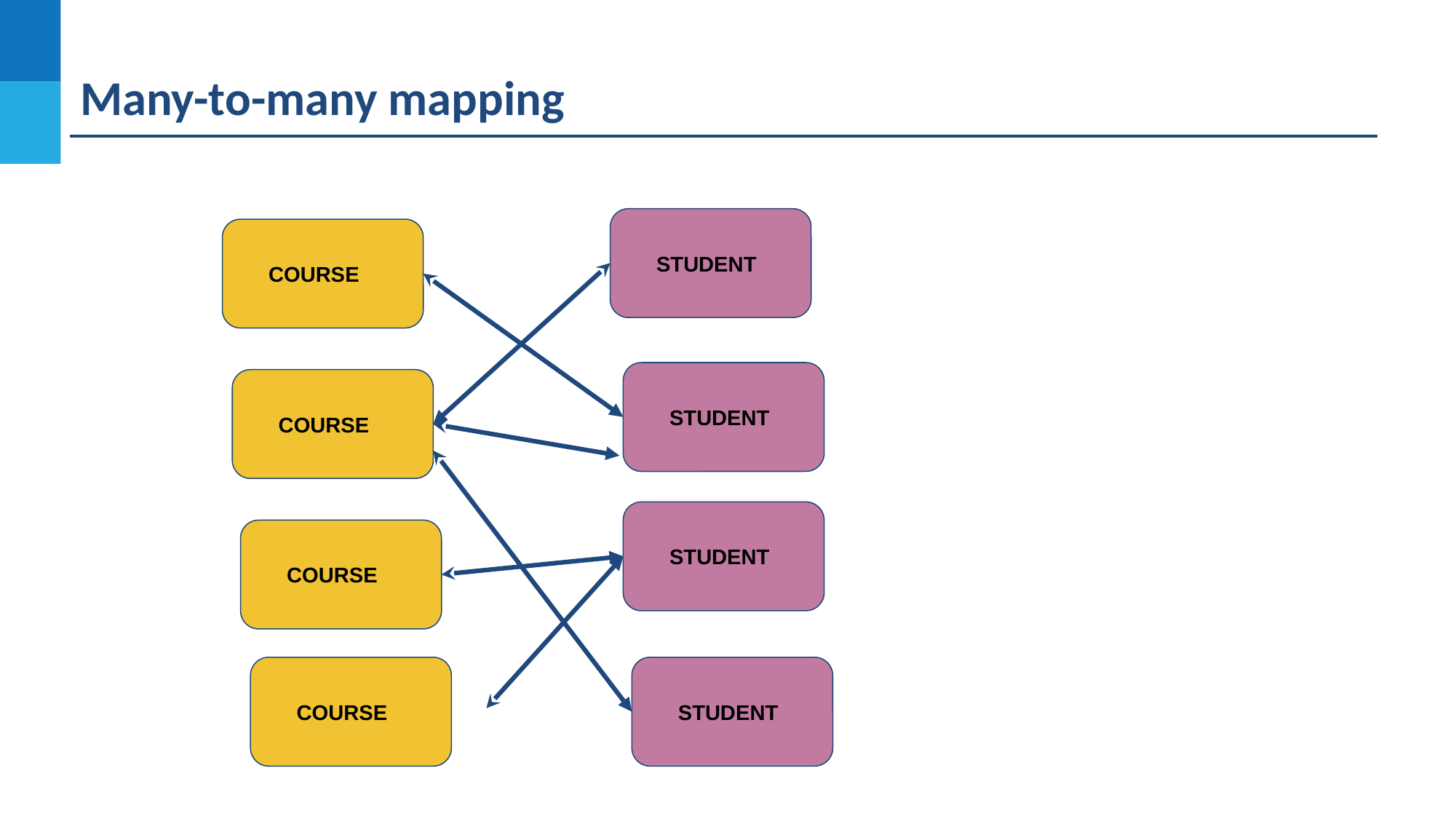

Many-to-many mapping
     STUDENT
     COURSE

     STUDENT
     COURSE
     STUDENT
     COURSE
     COURSE
     STUDENT